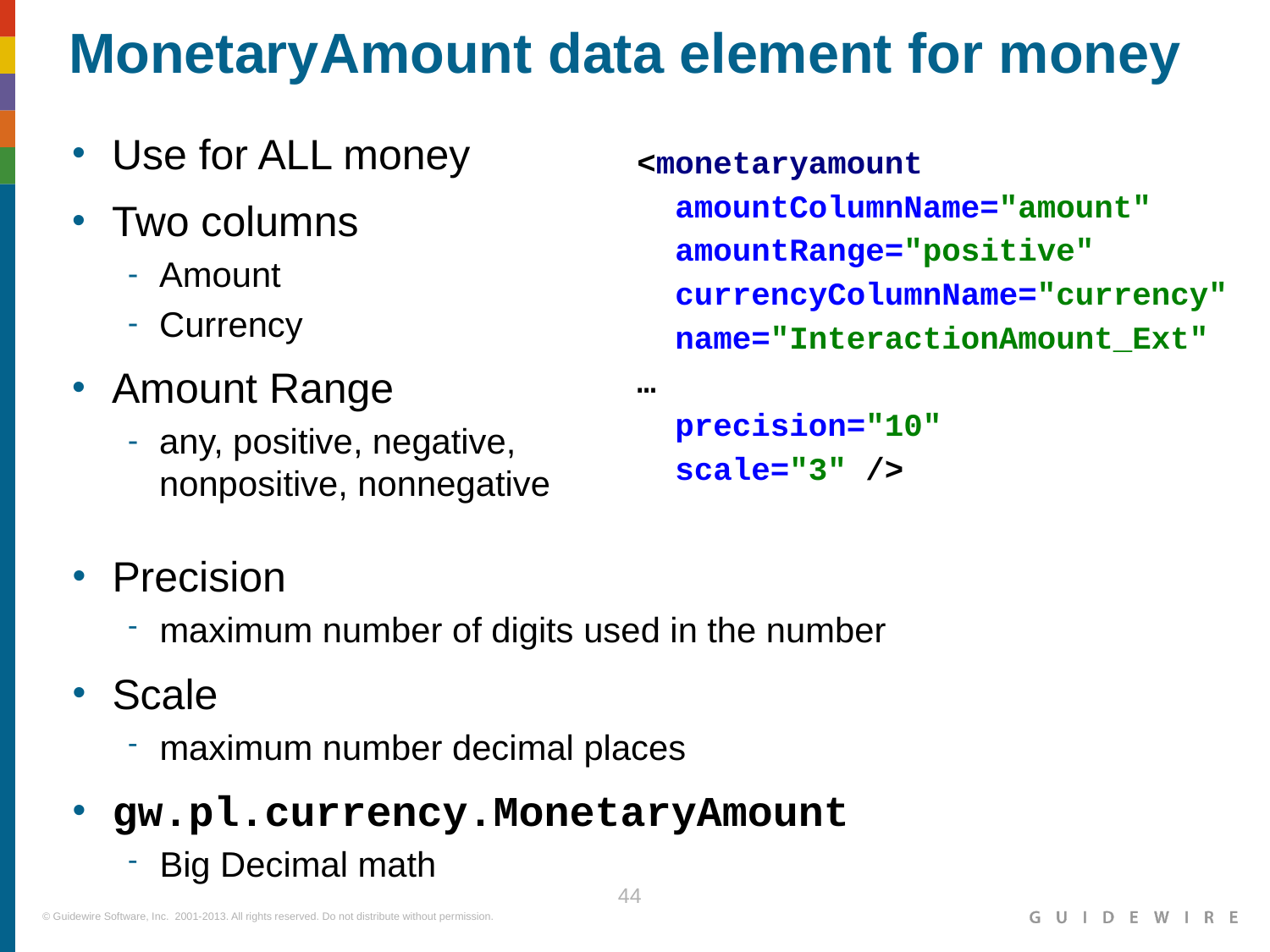

MonetaryAmount data element for money
Use for ALL money
Two columns
Amount
Currency
Amount Range
any, positive, negative, nonpositive, nonnegative
<monetaryamount
  amountColumnName="amount"
  amountRange="positive"
  currencyColumnName="currency"
  name="InteractionAmount_Ext"
…
  precision="10"
  scale="3" />
Precision
maximum number of digits used in the number
Scale
maximum number decimal places
gw.pl.currency.MonetaryAmount
Big Decimal math